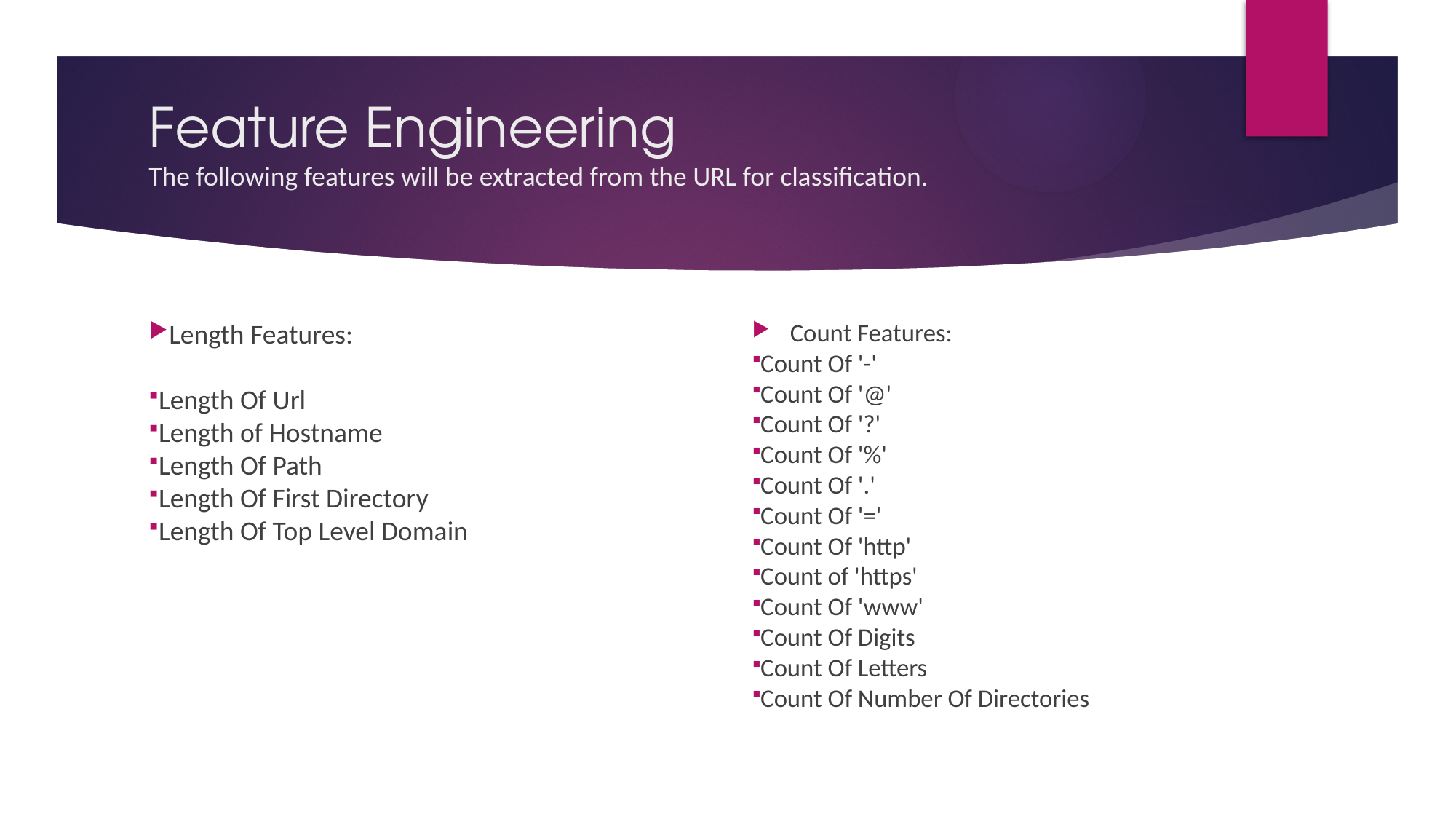

# Feature Engineering The following features will be extracted from the URL for classification.
Length Features:

Length Of Url
Length of Hostname
Length Of Path
Length Of First Directory
Length Of Top Level Domain

Count Features:
Count Of '-'
Count Of '@'
Count Of '?'
Count Of '%'
Count Of '.'
Count Of '='
Count Of 'http'
Count of 'https'
Count Of 'www'
Count Of Digits
Count Of Letters
Count Of Number Of Directories